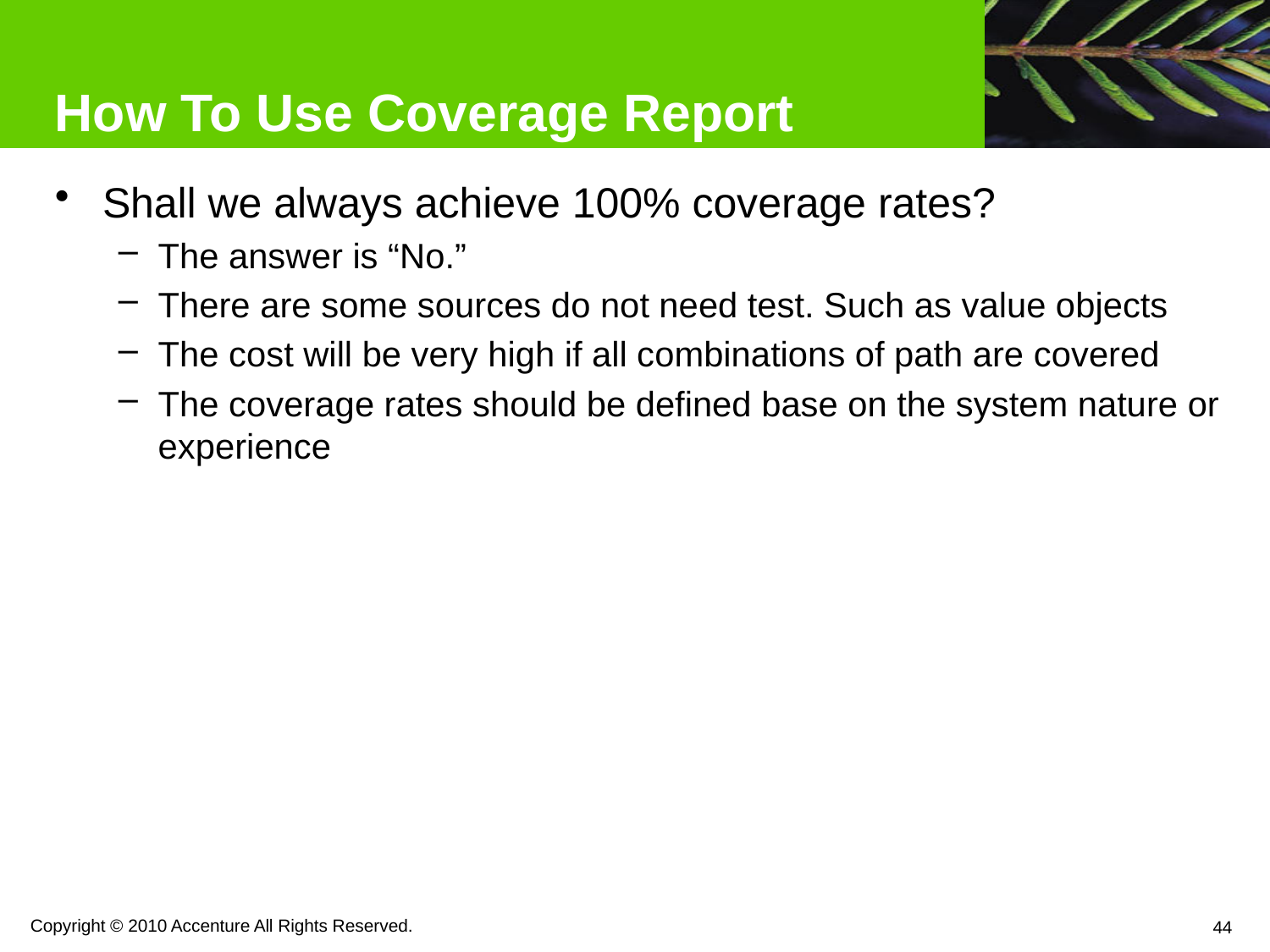

# How To Use Coverage Report
Shall we always achieve 100% coverage rates?
The answer is “No.”
There are some sources do not need test. Such as value objects
The cost will be very high if all combinations of path are covered
The coverage rates should be defined base on the system nature or experience

Copyright © 2010 Accenture All Rights Reserved.
44